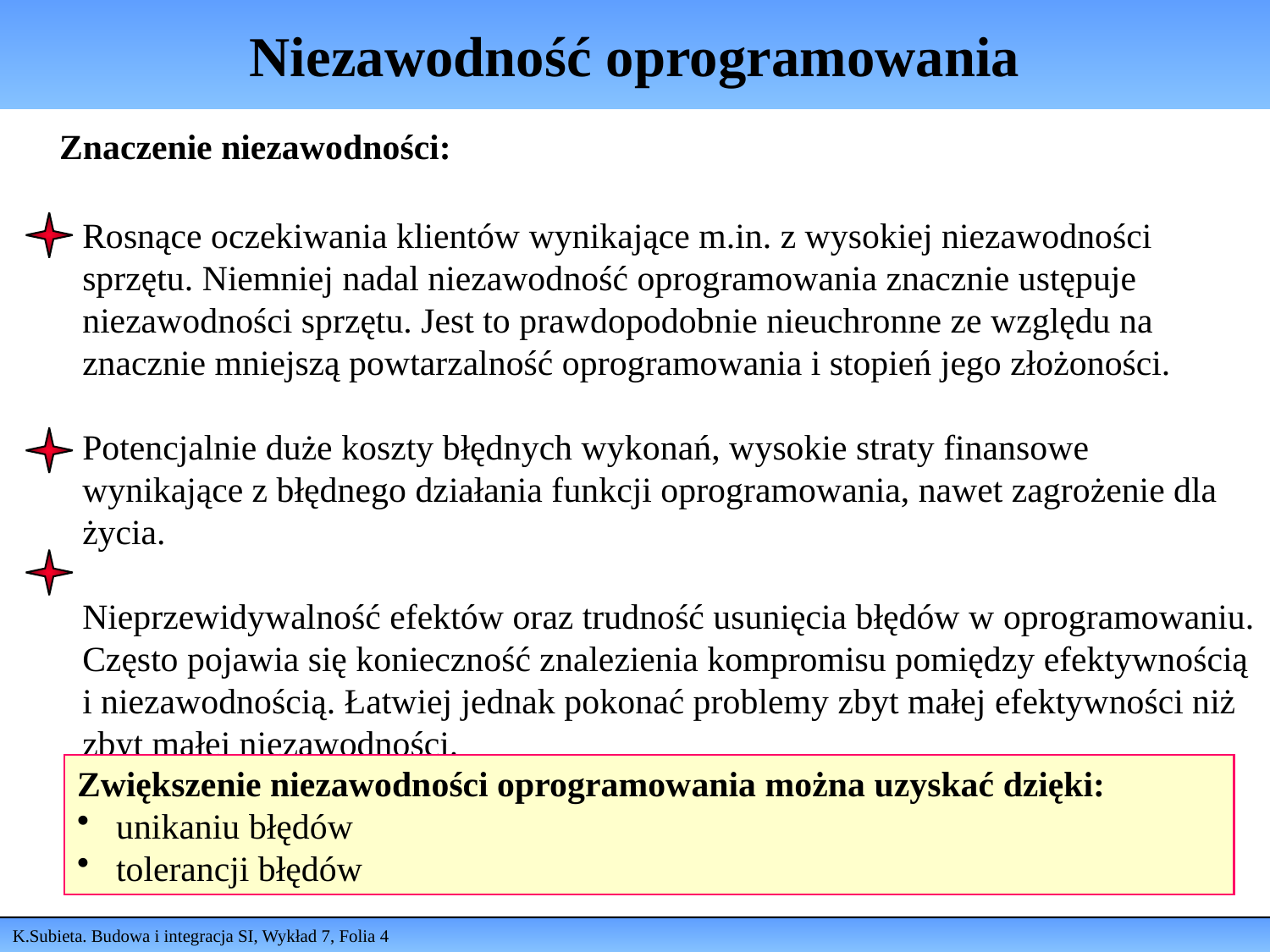

# Niezawodność oprogramowania
Znaczenie niezawodności:
Rosnące oczekiwania klientów wynikające m.in. z wysokiej niezawodności sprzętu. Niemniej nadal niezawodność oprogramowania znacznie ustępuje niezawodności sprzętu. Jest to prawdopodobnie nieuchronne ze względu na znacznie mniejszą powtarzalność oprogramowania i stopień jego złożoności.

Potencjalnie duże koszty błędnych wykonań, wysokie straty finansowe wynikające z błędnego działania funkcji oprogramowania, nawet zagrożenie dla życia.

Nieprzewidywalność efektów oraz trudność usunięcia błędów w oprogramowaniu. Często pojawia się konieczność znalezienia kompromisu pomiędzy efektywnością i niezawodnością. Łatwiej jednak pokonać problemy zbyt małej efektywności niż zbyt małej niezawodności.

Zwiększenie niezawodności oprogramowania można uzyskać dzięki:
 unikaniu błędów
 tolerancji błędów